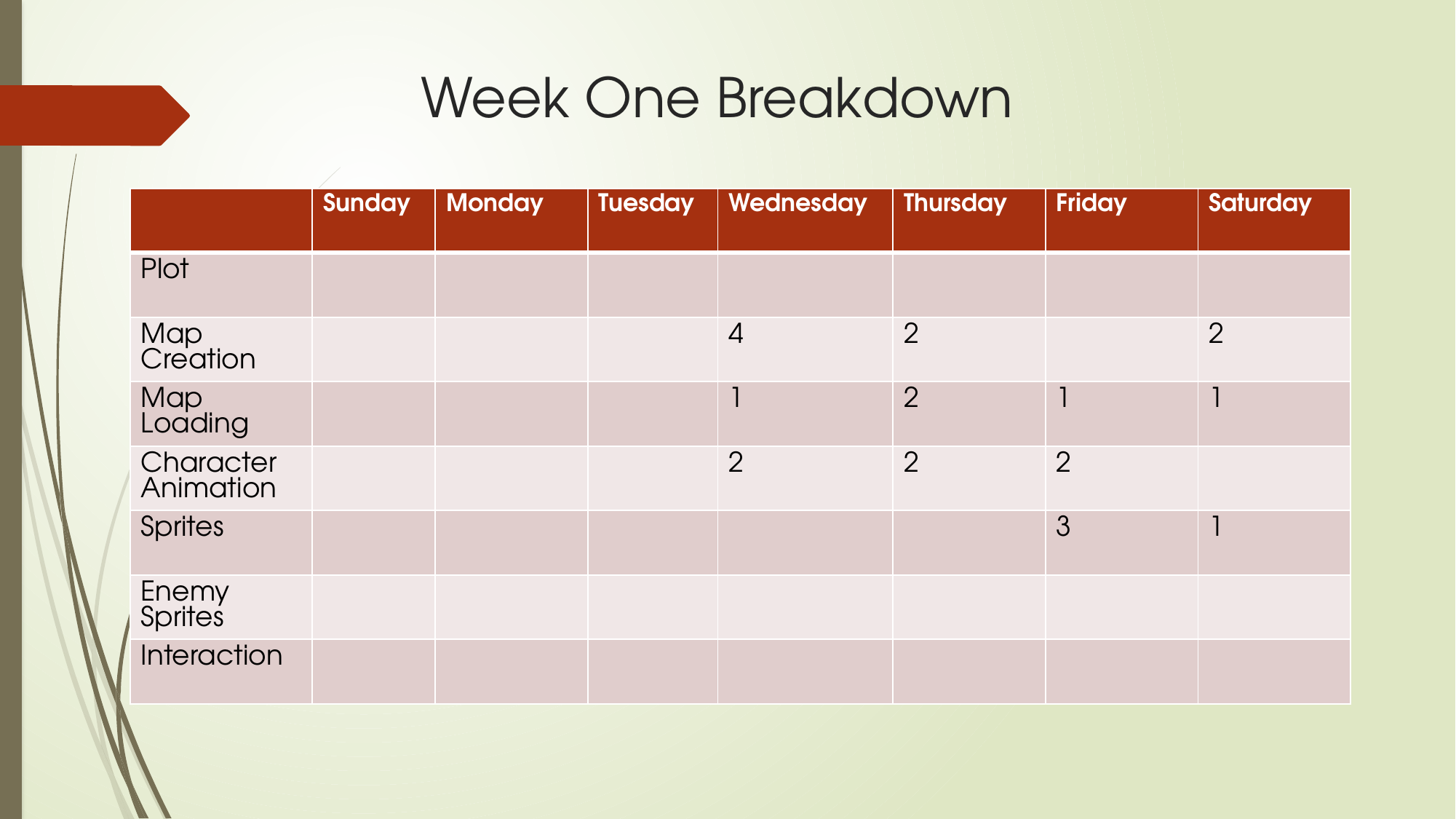

# Week One Breakdown
|  | Sunday | Monday | Tuesday | Wednesday | Thursday | Friday | Saturday |
| --- | --- | --- | --- | --- | --- | --- | --- |
| Plot |  |  |  |  |  |  |  |
| Map Creation |  |  |  | 4 | 2 |  | 2 |
| Map Loading |  |  |  | 1 | 2 | 1 | 1 |
| Character Animation |  |  |  | 2 | 2 | 2 |  |
| Sprites |  |  |  |  |  | 3 | 1 |
| Enemy Sprites |  |  |  |  |  |  |  |
| Interaction |  |  |  |  |  |  |  |